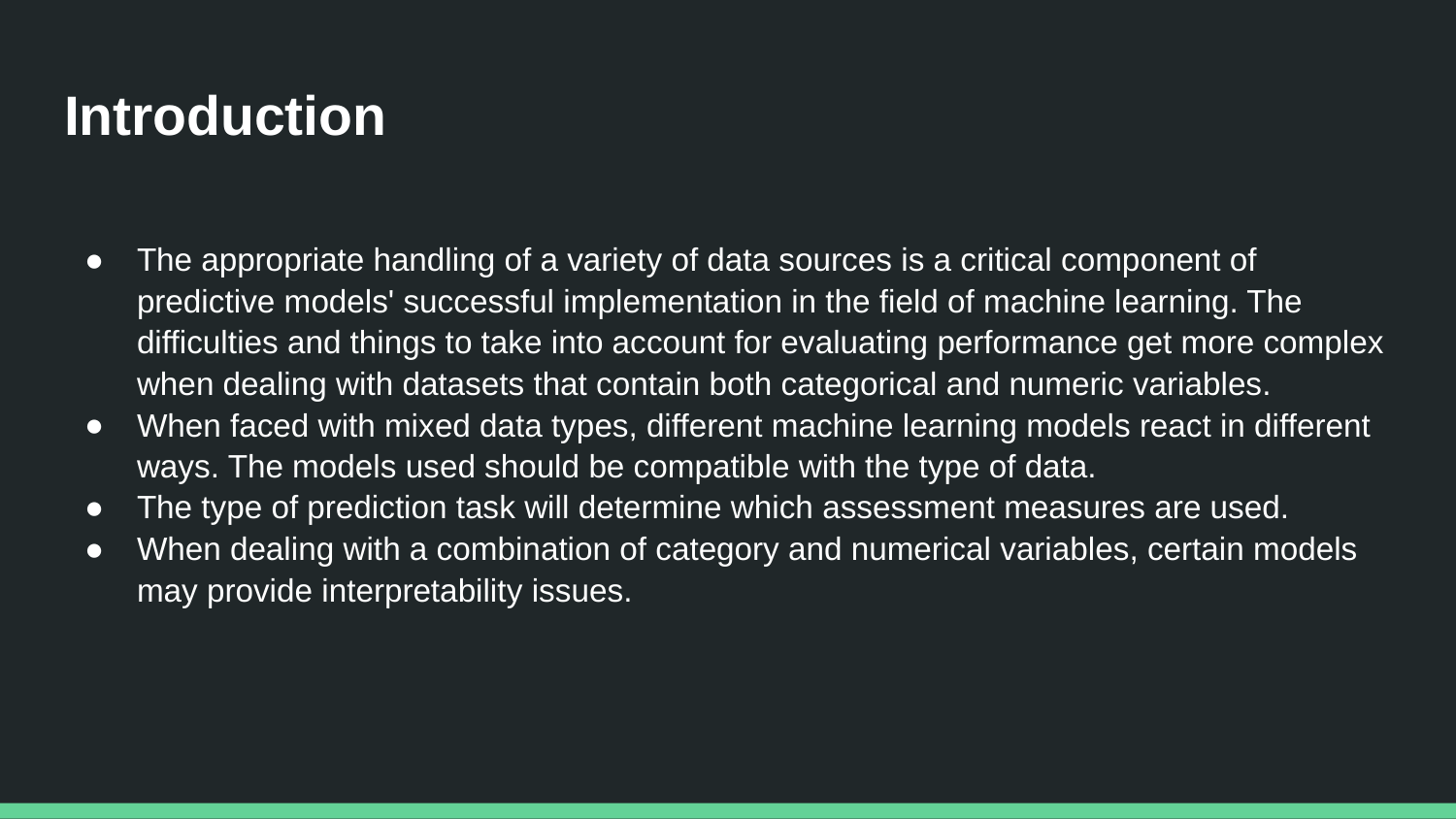

# Introduction
The appropriate handling of a variety of data sources is a critical component of predictive models' successful implementation in the field of machine learning. The difficulties and things to take into account for evaluating performance get more complex when dealing with datasets that contain both categorical and numeric variables.
When faced with mixed data types, different machine learning models react in different ways. The models used should be compatible with the type of data.
The type of prediction task will determine which assessment measures are used.
When dealing with a combination of category and numerical variables, certain models may provide interpretability issues.